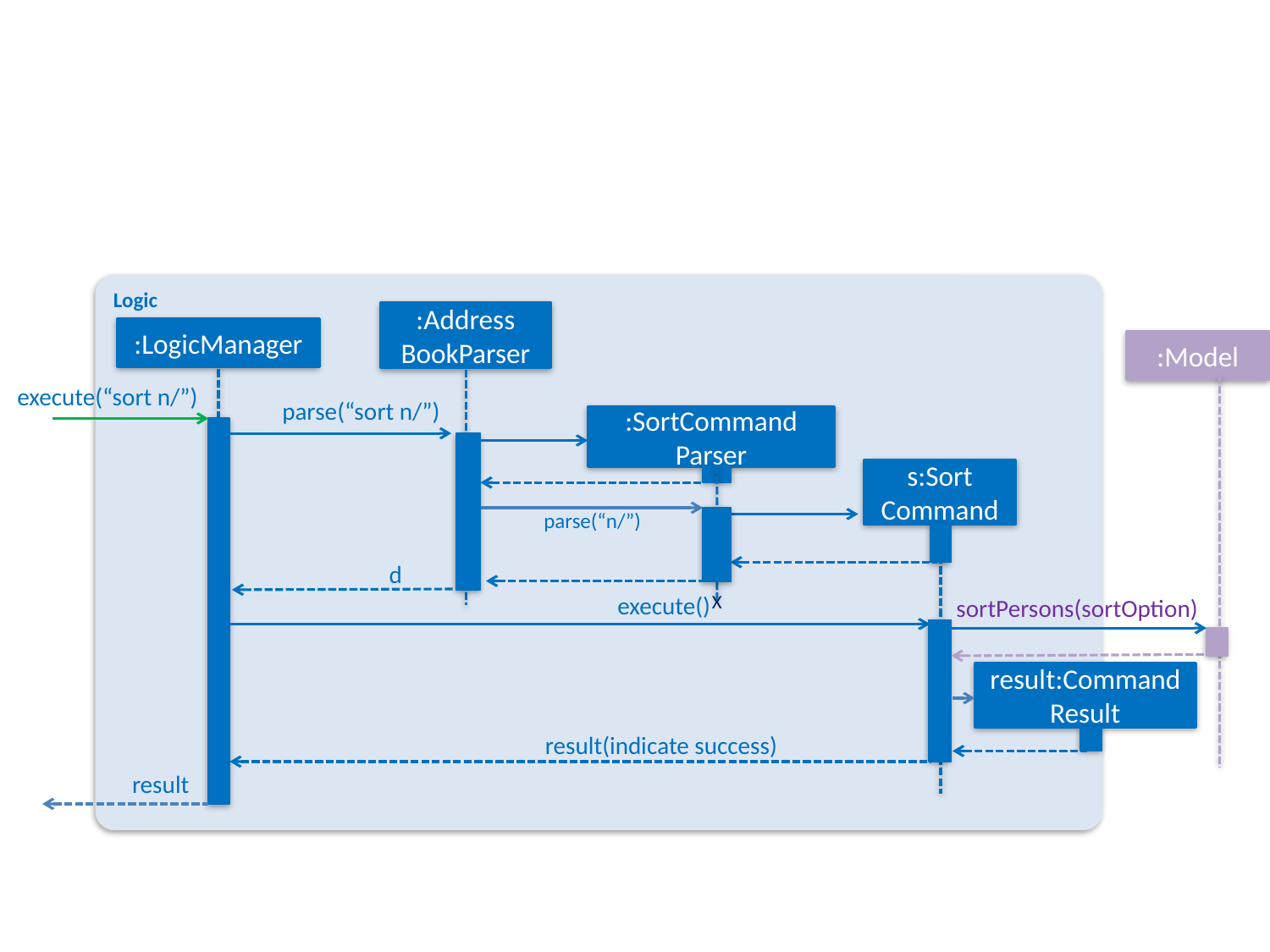

Logic
:Address
BookParser
:LogicManager
:Model
execute(“sort n/”)
parse(“sort n/”)
:SortCommand
Parser

s:Sort
Command

parse(“n/”)

d
X
execute()
sortPersons(sortOption)

result:Command Result

result(indicate success)
result